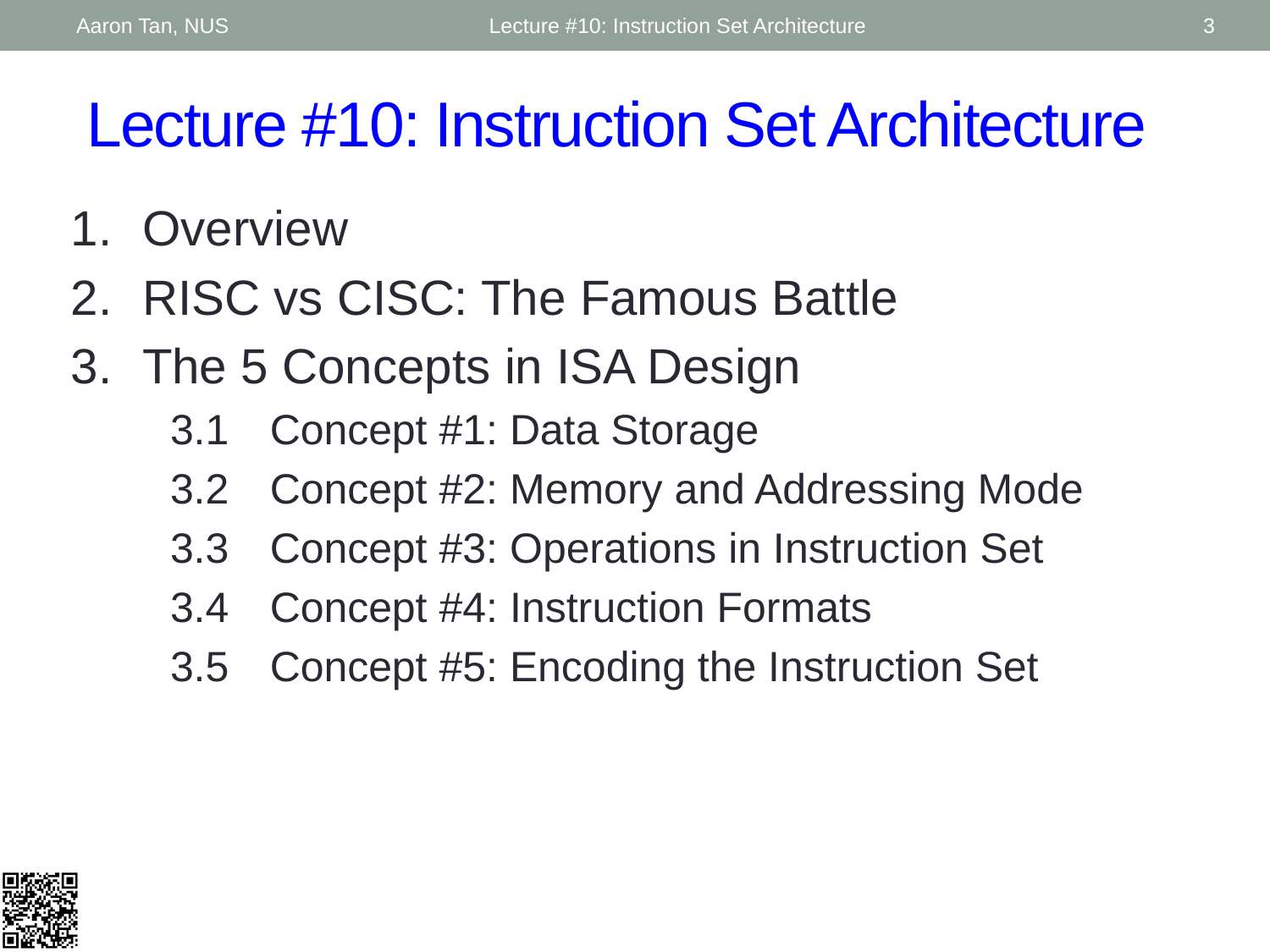

Aaron Tan, NUS
Lecture #10: Instruction Set Architecture
3
# Lecture #10: Instruction Set Architecture
Overview
RISC vs CISC: The Famous Battle
The 5 Concepts in ISA Design
3.1	Concept #1: Data Storage
3.2	Concept #2: Memory and Addressing Mode
3.3	Concept #3: Operations in Instruction Set
3.4	Concept #4: Instruction Formats
3.5	Concept #5: Encoding the Instruction Set